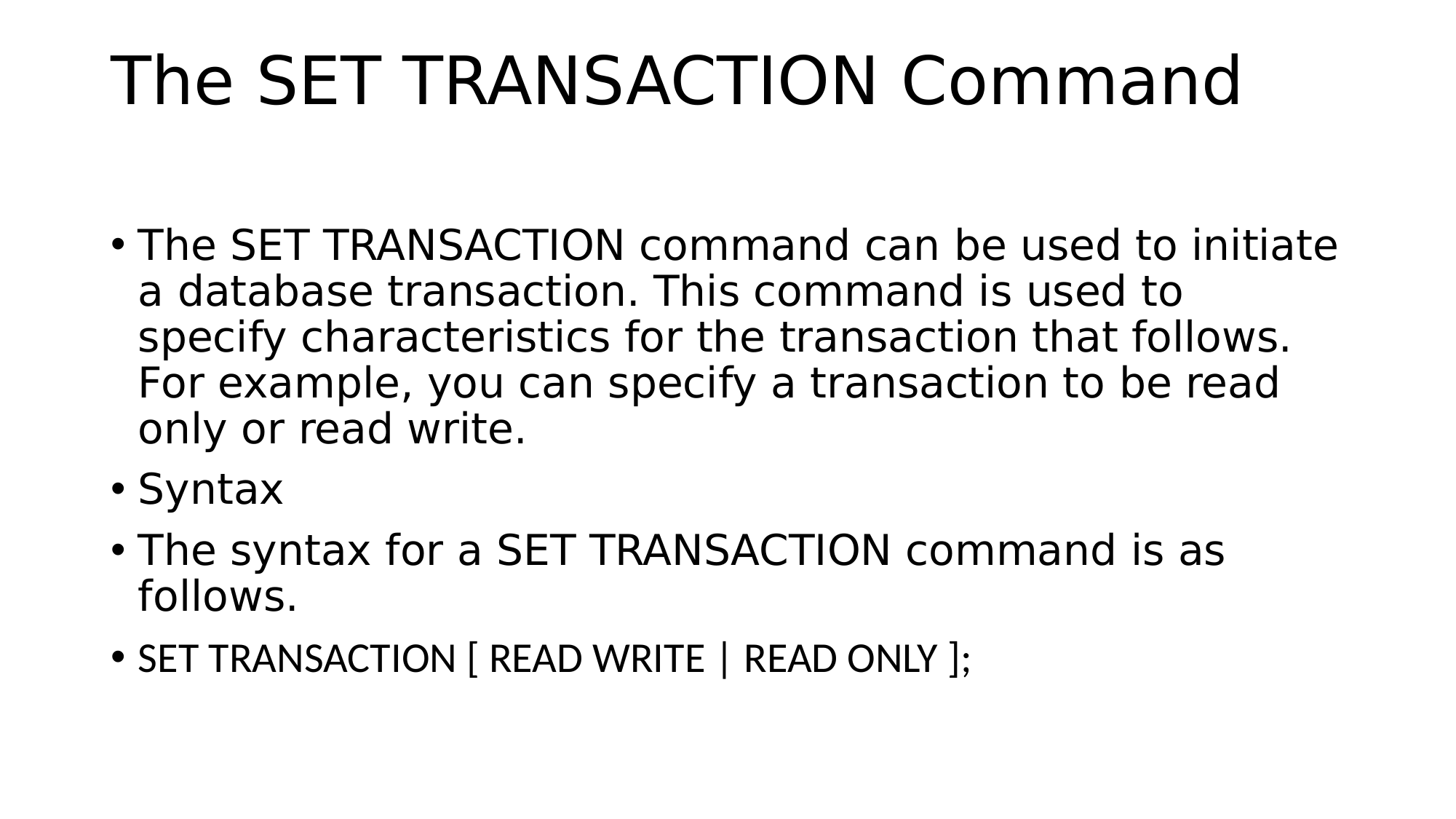

# The SET TRANSACTION Command
The SET TRANSACTION command can be used to initiate a database transaction. This command is used to specify characteristics for the transaction that follows. For example, you can specify a transaction to be read only or read write.
Syntax
The syntax for a SET TRANSACTION command is as follows.
SET TRANSACTION [ READ WRITE | READ ONLY ];